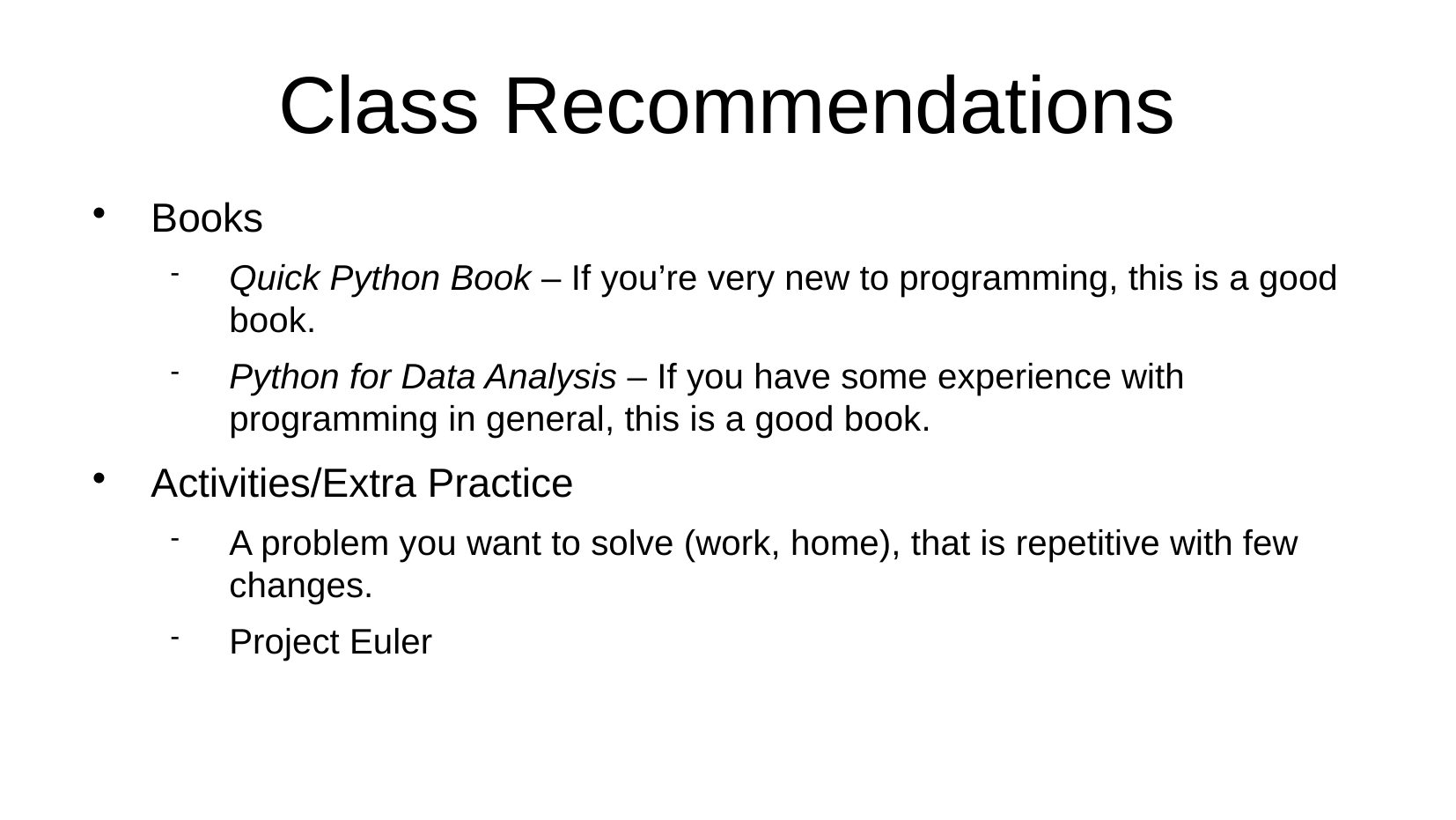

Class Recommendations
Books
Quick Python Book – If you’re very new to programming, this is a good book.
Python for Data Analysis – If you have some experience with programming in general, this is a good book.
Activities/Extra Practice
A problem you want to solve (work, home), that is repetitive with few changes.
Project Euler